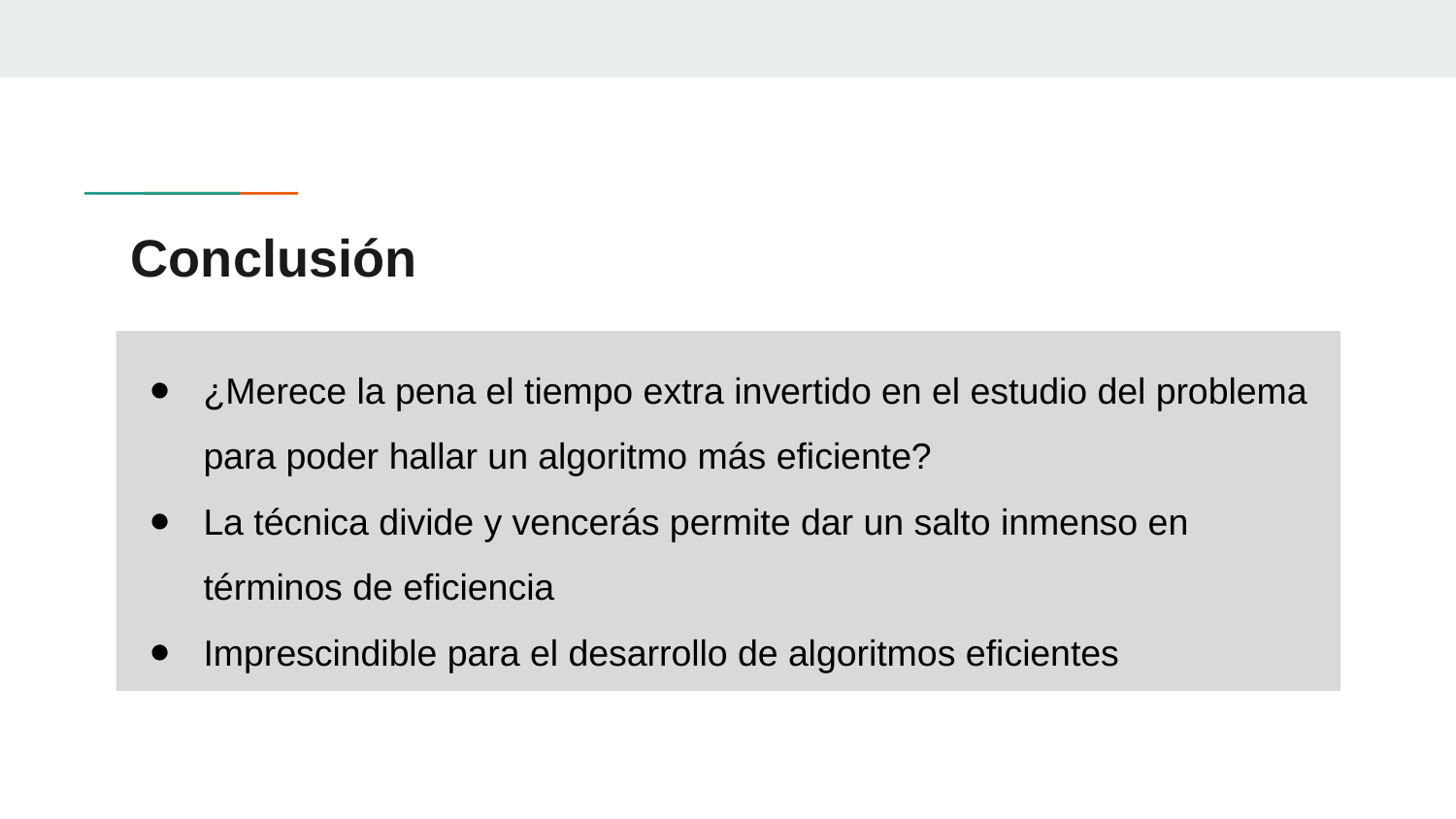

# Conclusión
¿Merece la pena el tiempo extra invertido en el estudio del problema para poder hallar un algoritmo más eficiente?
La técnica divide y vencerás permite dar un salto inmenso en términos de eficiencia
Imprescindible para el desarrollo de algoritmos eficientes